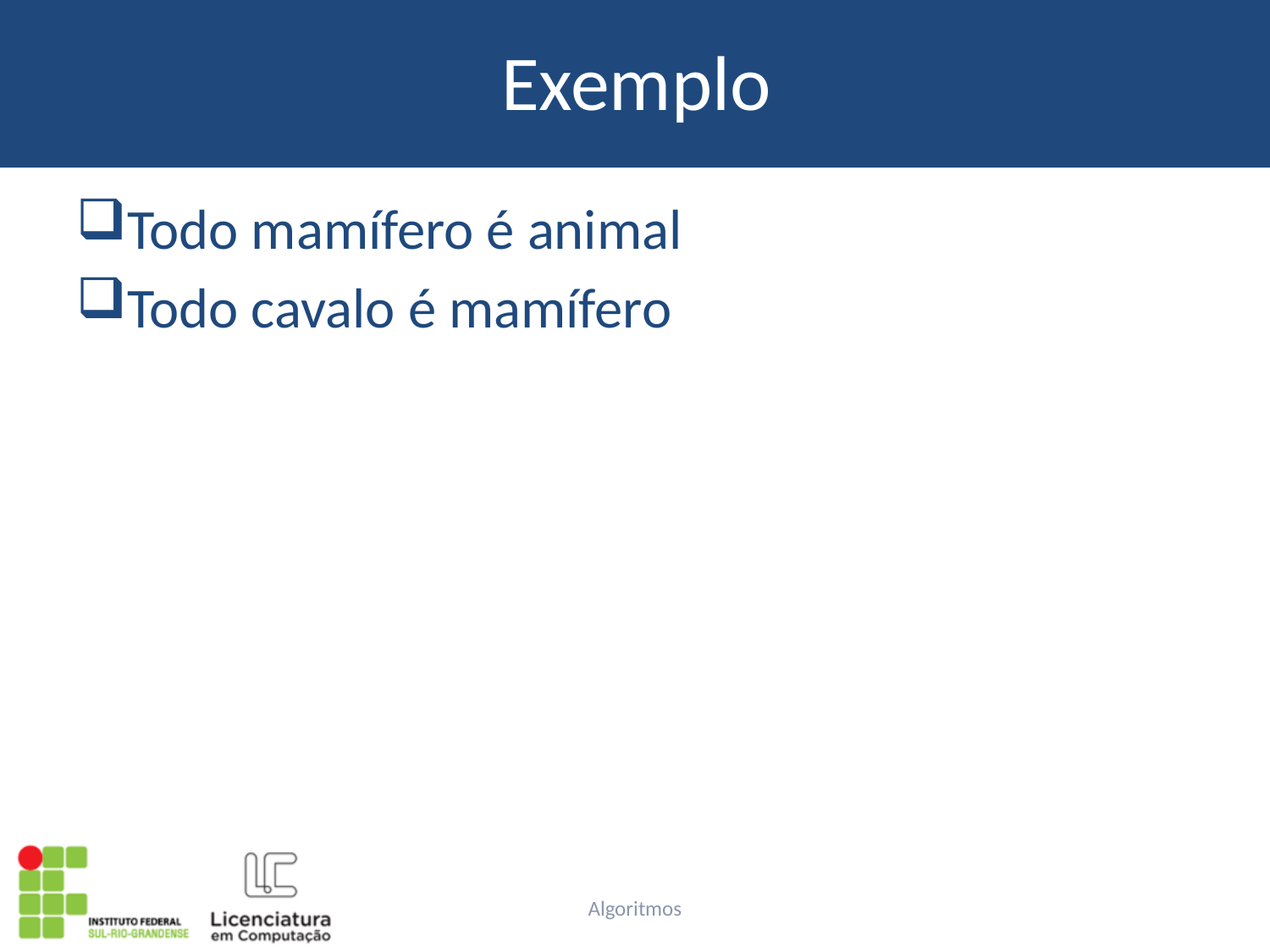

# Exemplo
Todo mamífero é animal
Todo cavalo é mamífero
Algoritmos